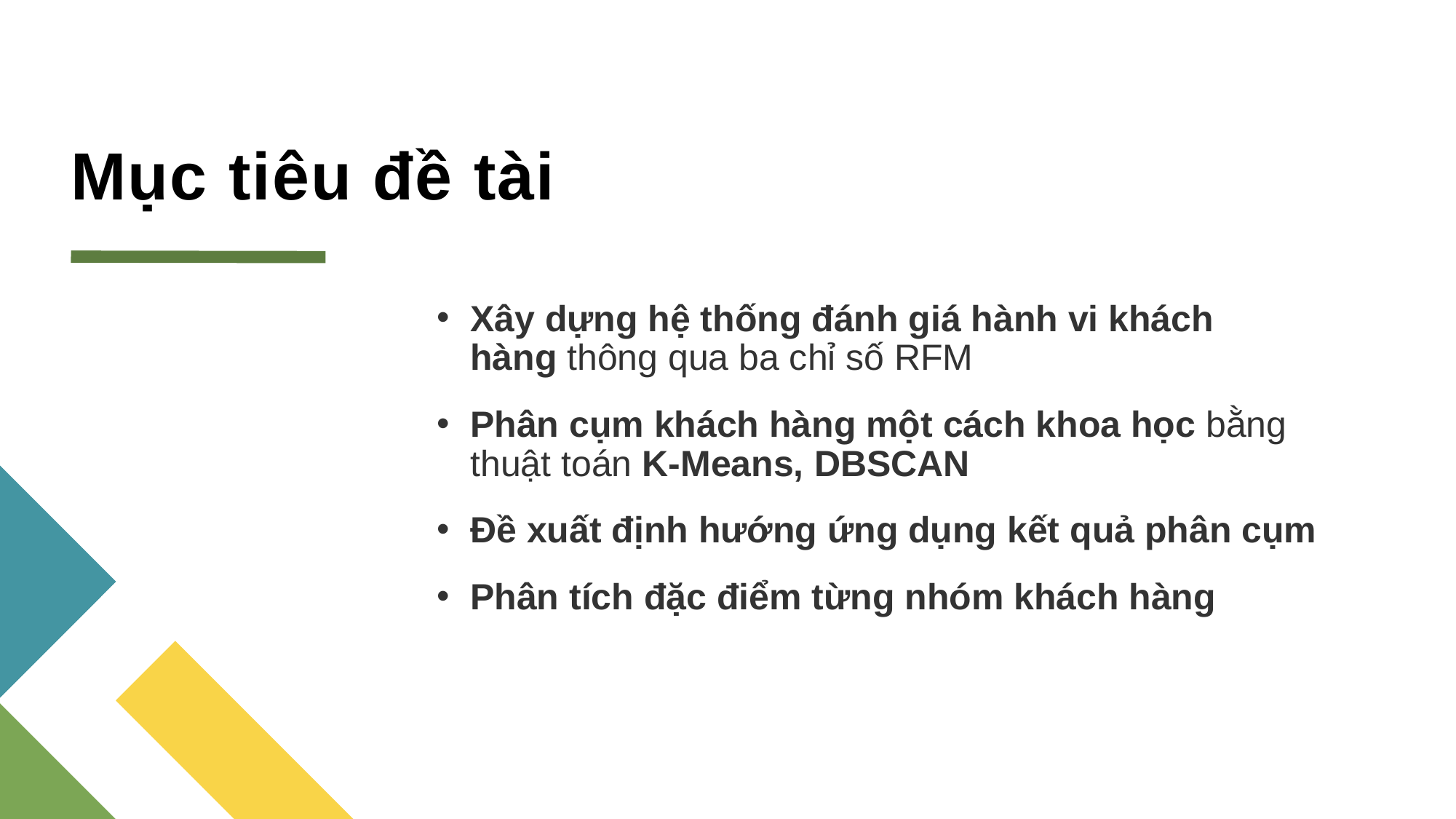

# Mục tiêu đề tài
Xây dựng hệ thống đánh giá hành vi khách hàng thông qua ba chỉ số RFM
Phân cụm khách hàng một cách khoa học bằng thuật toán K-Means, DBSCAN
Đề xuất định hướng ứng dụng kết quả phân cụm
Phân tích đặc điểm từng nhóm khách hàng